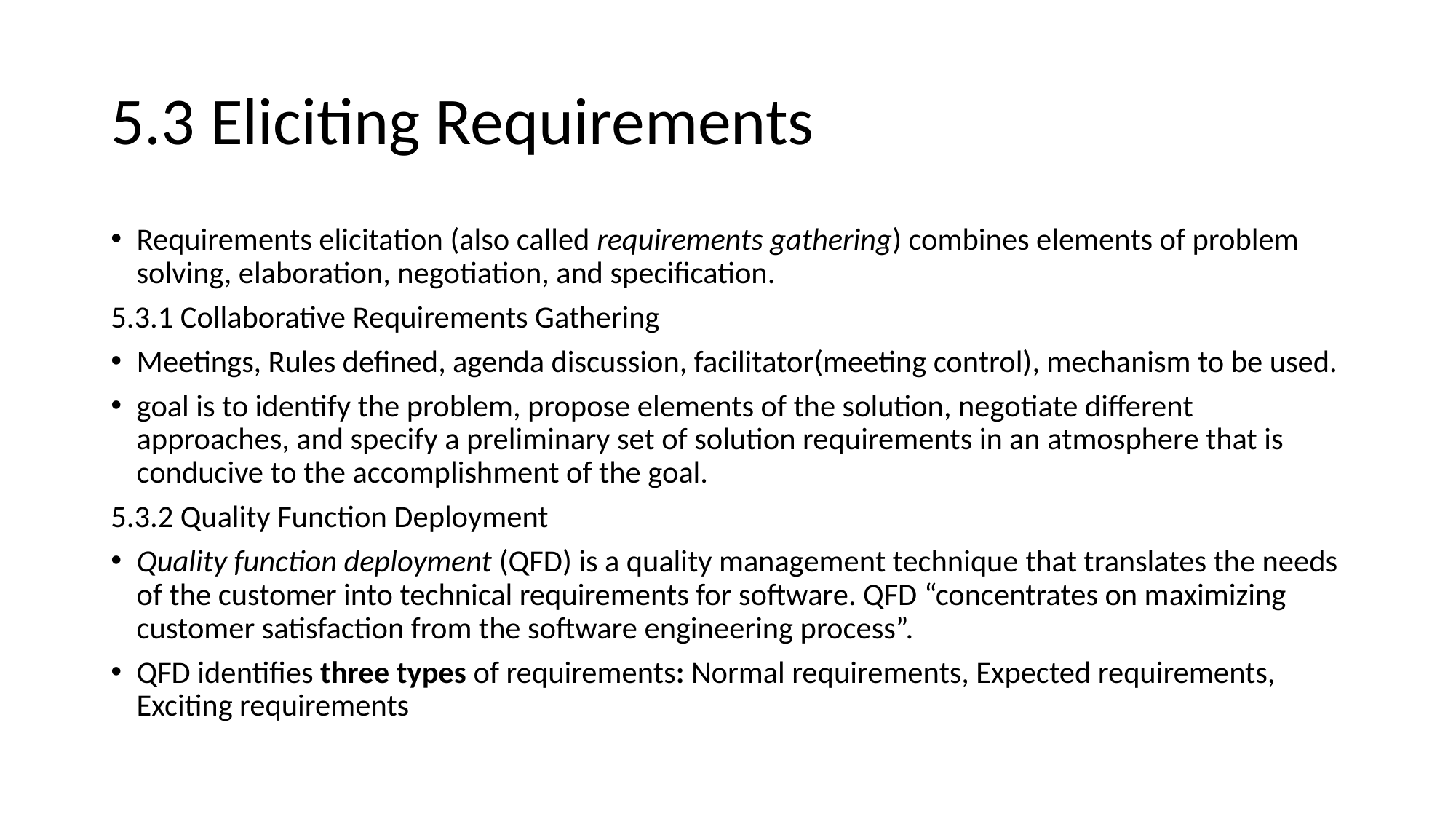

# 5.3 Eliciting Requirements
Requirements elicitation (also called requirements gathering) combines elements of problem solving, elaboration, negotiation, and specification.
5.3.1 Collaborative Requirements Gathering
Meetings, Rules defined, agenda discussion, facilitator(meeting control), mechanism to be used.
goal is to identify the problem, propose elements of the solution, negotiate different approaches, and specify a preliminary set of solution requirements in an atmosphere that is conducive to the accomplishment of the goal.
5.3.2 Quality Function Deployment
Quality function deployment (QFD) is a quality management technique that translates the needs of the customer into technical requirements for software. QFD “concentrates on maximizing customer satisfaction from the software engineering process”.
QFD identifies three types of requirements: Normal requirements, Expected requirements, Exciting requirements